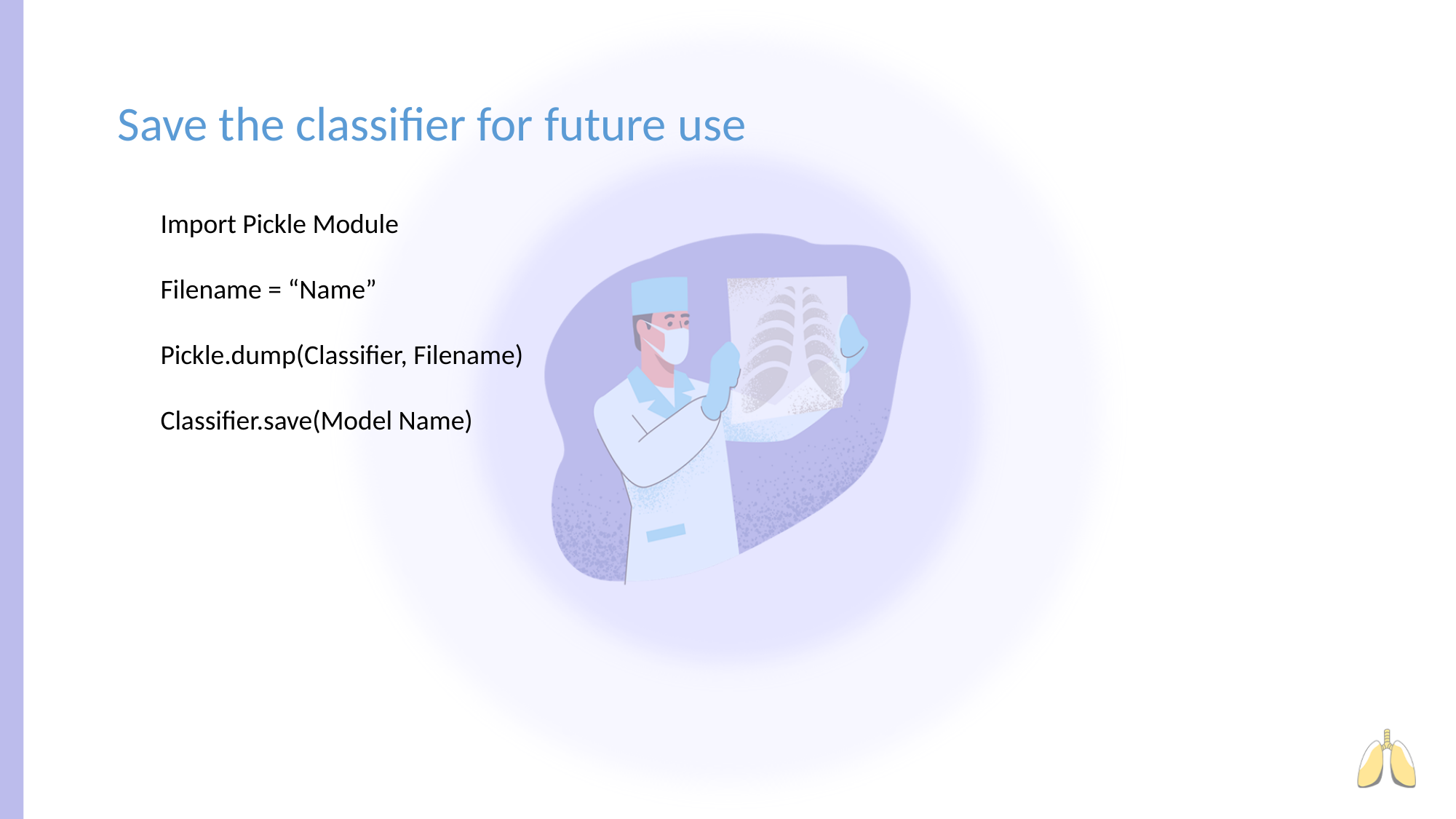

Save the classifier for future use
Import Pickle Module

Filename = “Name”

Pickle.dump(Classifier, Filename)

Classifier.save(Model Name)